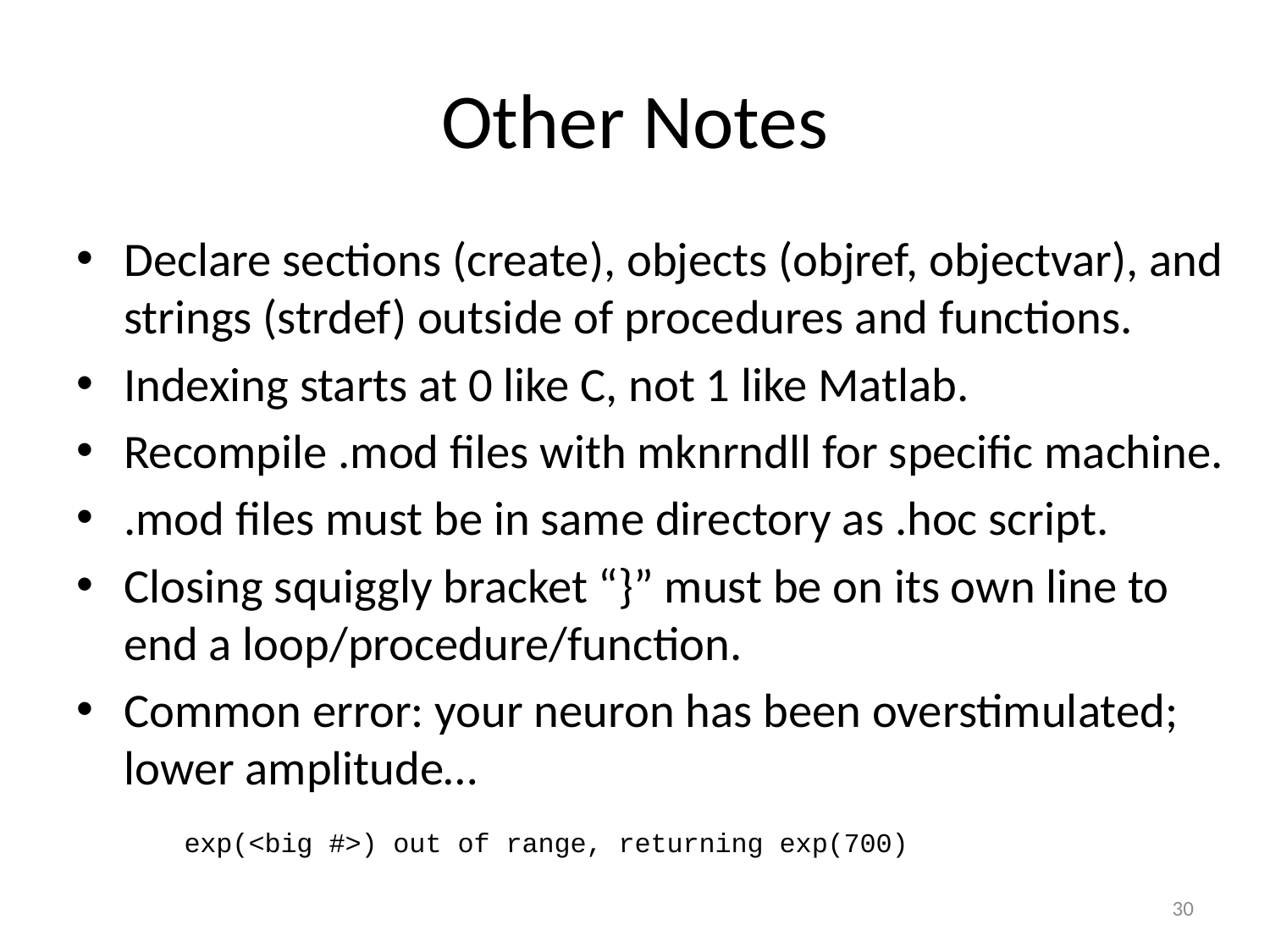

# Other Notes
Declare sections (create), objects (objref, objectvar), and strings (strdef) outside of procedures and functions.
Indexing starts at 0 like C, not 1 like Matlab.
Recompile .mod files with mknrndll for specific machine.
.mod files must be in same directory as .hoc script.
Closing squiggly bracket “}” must be on its own line to end a loop/procedure/function.
Common error: your neuron has been overstimulated; lower amplitude…
	exp(<big #>) out of range, returning exp(700)

30